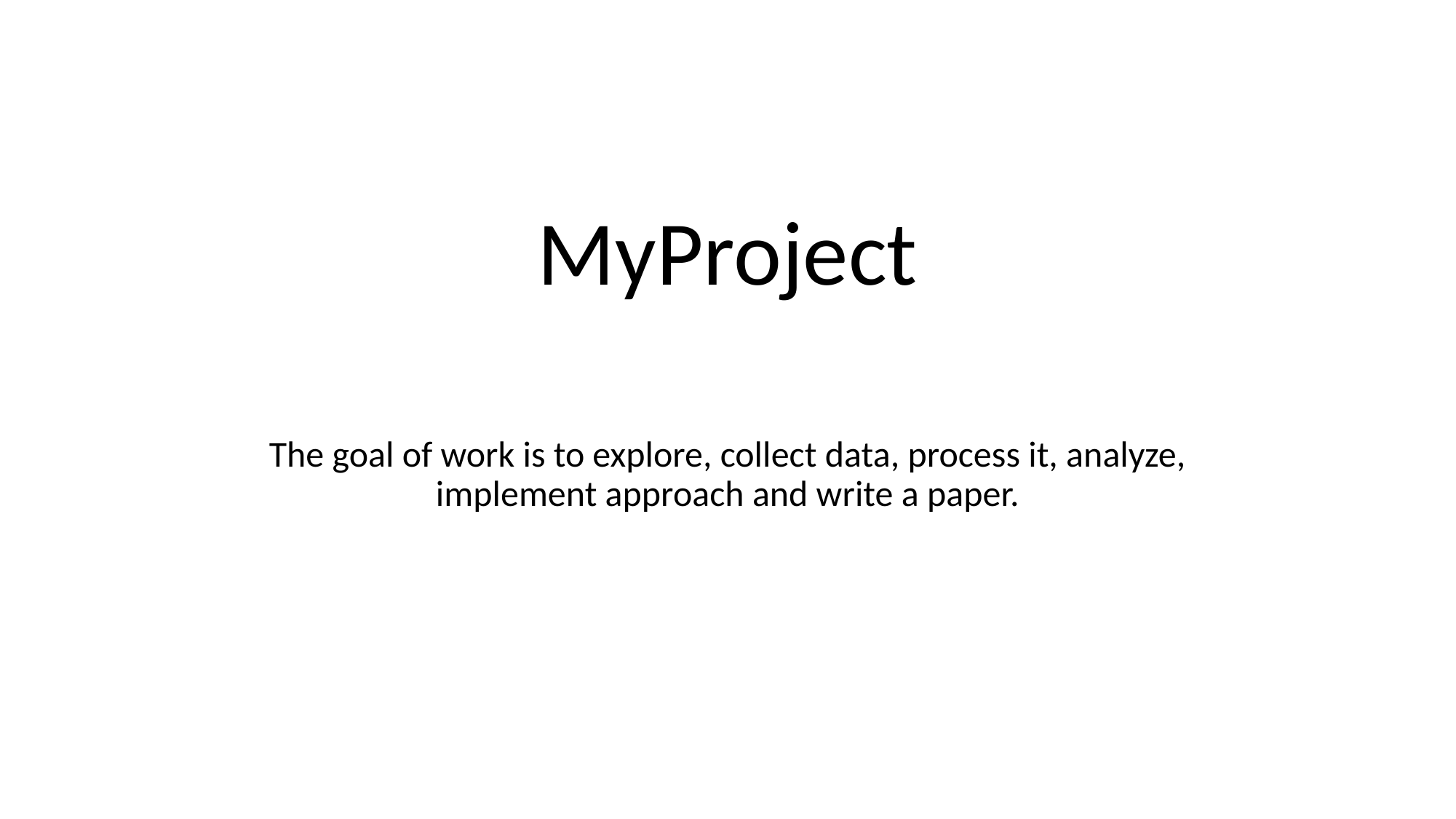

# MyProject
The goal of work is to explore, collect data, process it, analyze, implement approach and write a paper.